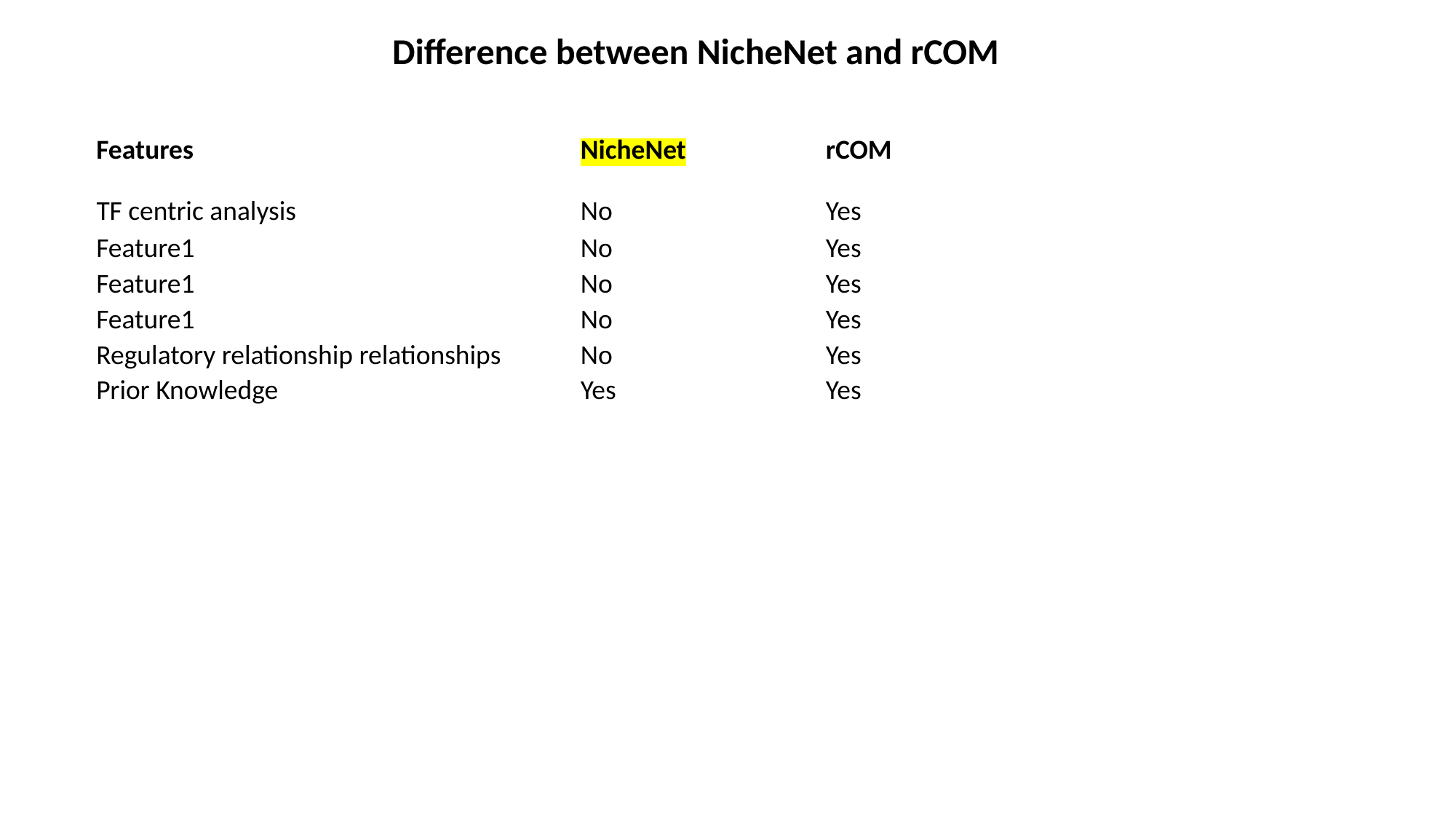

Difference between NicheNet and rCOM
Features
NicheNet
rCOM
TF centric analysis
No
Yes
Feature1
No
Yes
Feature1
No
Yes
Feature1
No
Yes
Regulatory relationship relationships
No
Yes
Prior Knowledge
Yes
Yes